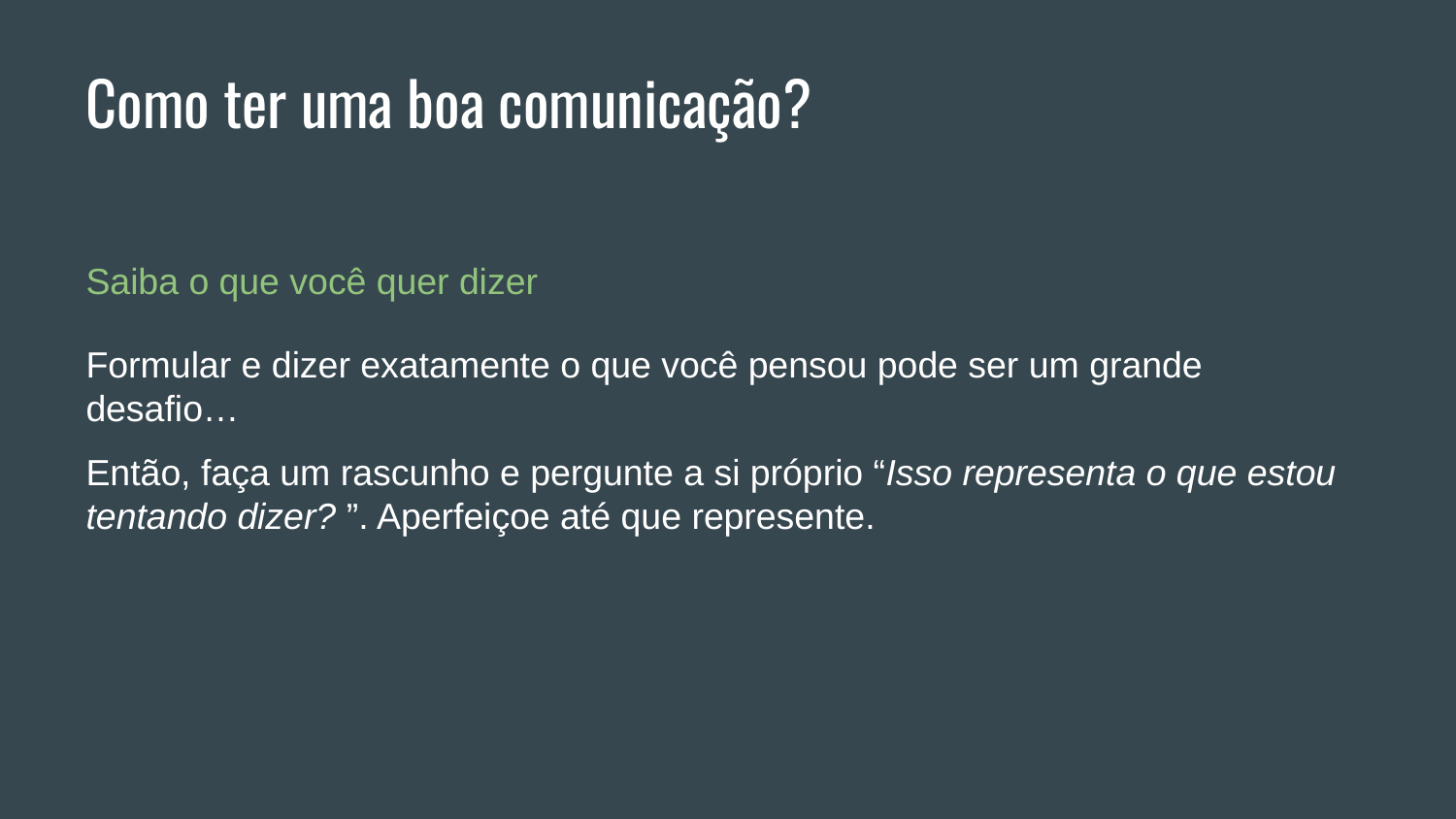

# Como ter uma boa comunicação?

Saiba o que você quer dizer
Formular e dizer exatamente o que você pensou pode ser um grande desafio…
Então, faça um rascunho e pergunte a si próprio “Isso representa o que estou tentando dizer? ”. Aperfeiçoe até que represente.